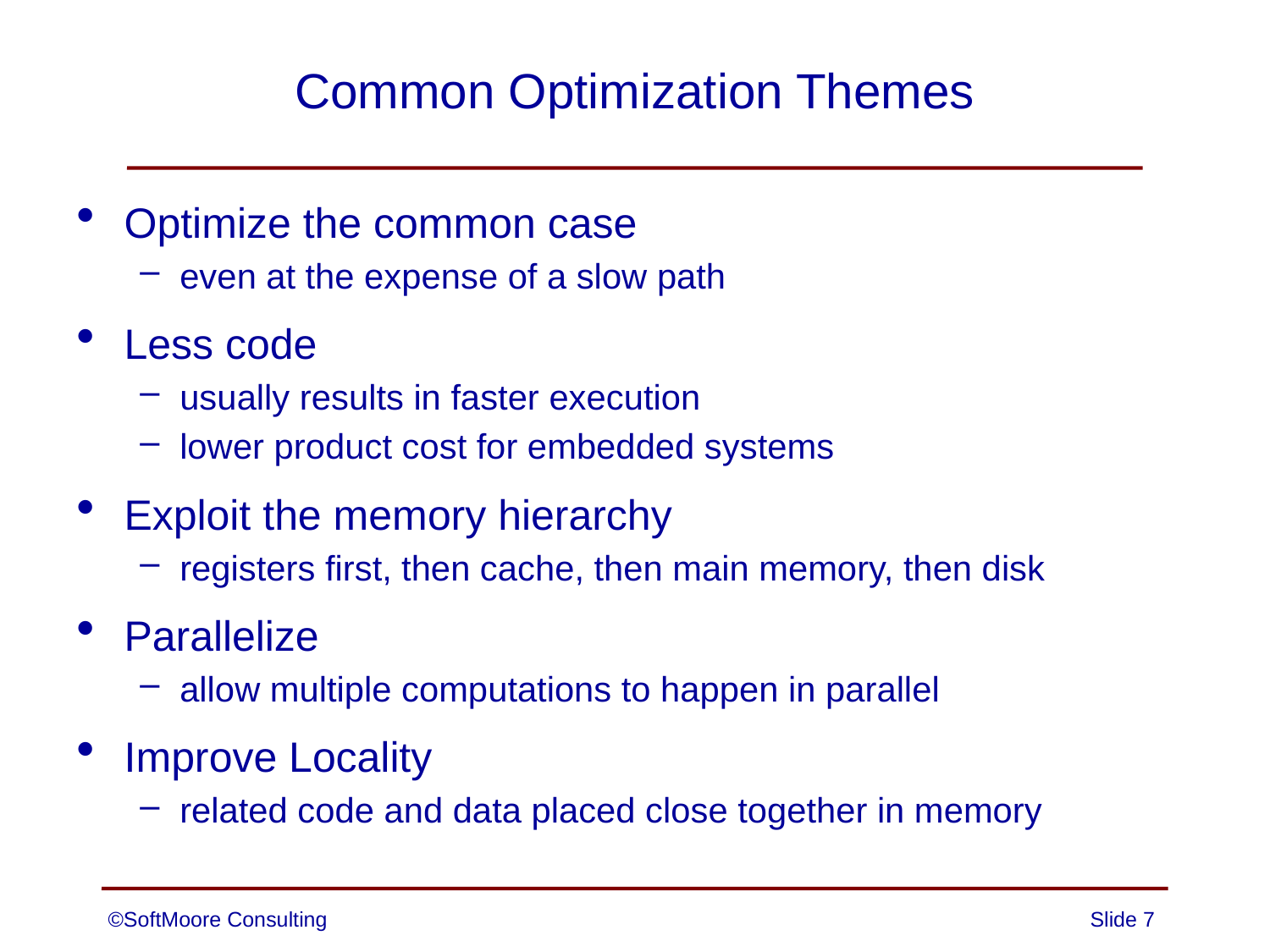

# Common Optimization Themes
Optimize the common case
even at the expense of a slow path
Less code
usually results in faster execution
lower product cost for embedded systems
Exploit the memory hierarchy
registers first, then cache, then main memory, then disk
Parallelize
allow multiple computations to happen in parallel
Improve Locality
related code and data placed close together in memory
©SoftMoore Consulting
Slide 7